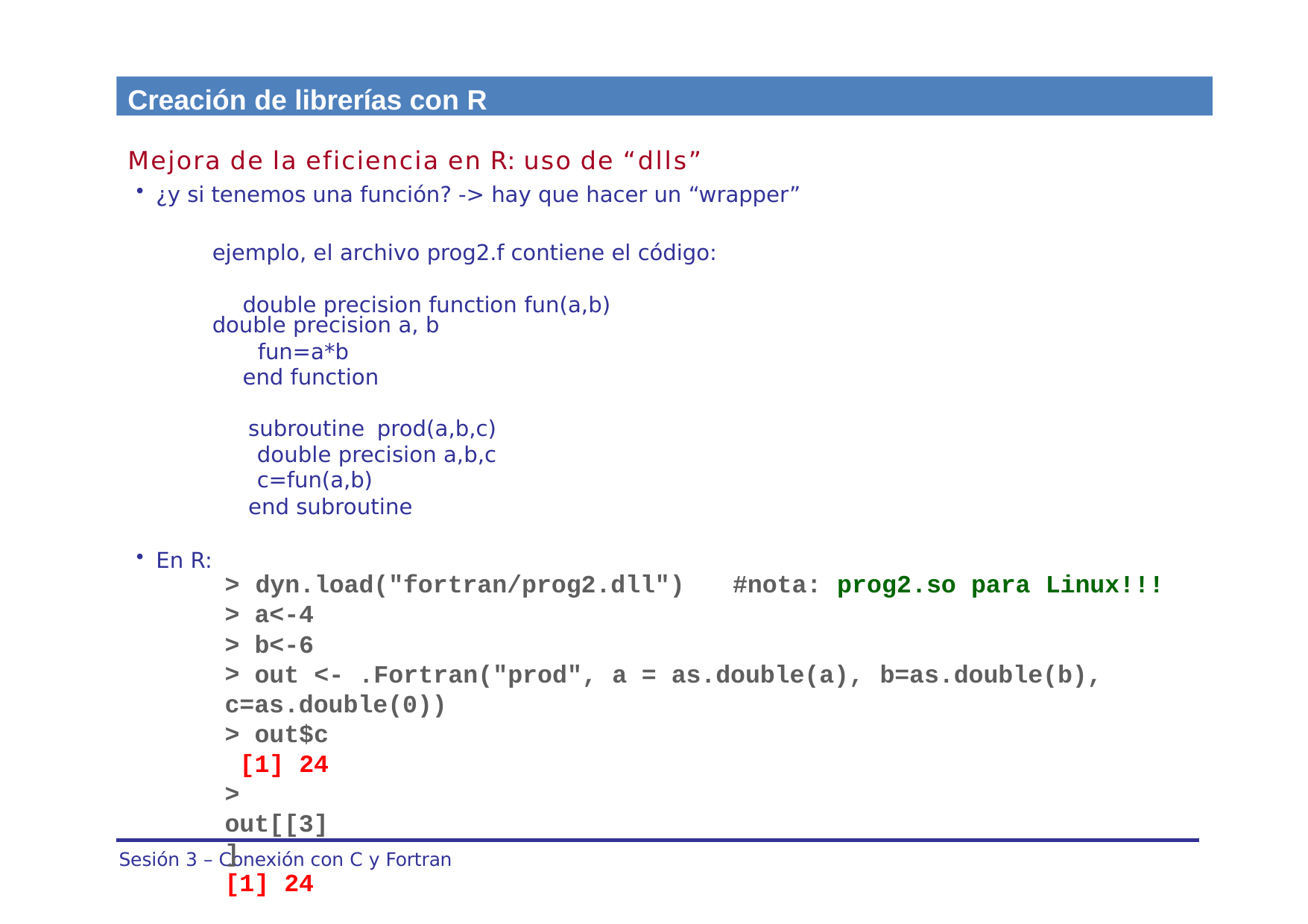

Creación de librerías con R
Mejora de la eficiencia en R: uso de “dlls”
¿y si tenemos una función? -> hay que hacer un “wrapper”
ejemplo, el archivo prog2.f contiene el código:  double precision function fun(a,b)
double precision a, b
fun=a*b  end function

subroutine prod(a,b,c)  double precision a,b,c  c=fun(a,b)
end subroutine

En R:
> dyn.load("fortran/prog2.dll")
> a<-4
> b<-6
>
#nota:
prog2.so para Linux!!!
out <- .Fortran("prod", a = as.double(a), b=as.double(b),
c=as.double(0))
> out$c  [1] 24
> out[[3]]
[1] 24

Sesión 3 – Conexión con C y Fortran